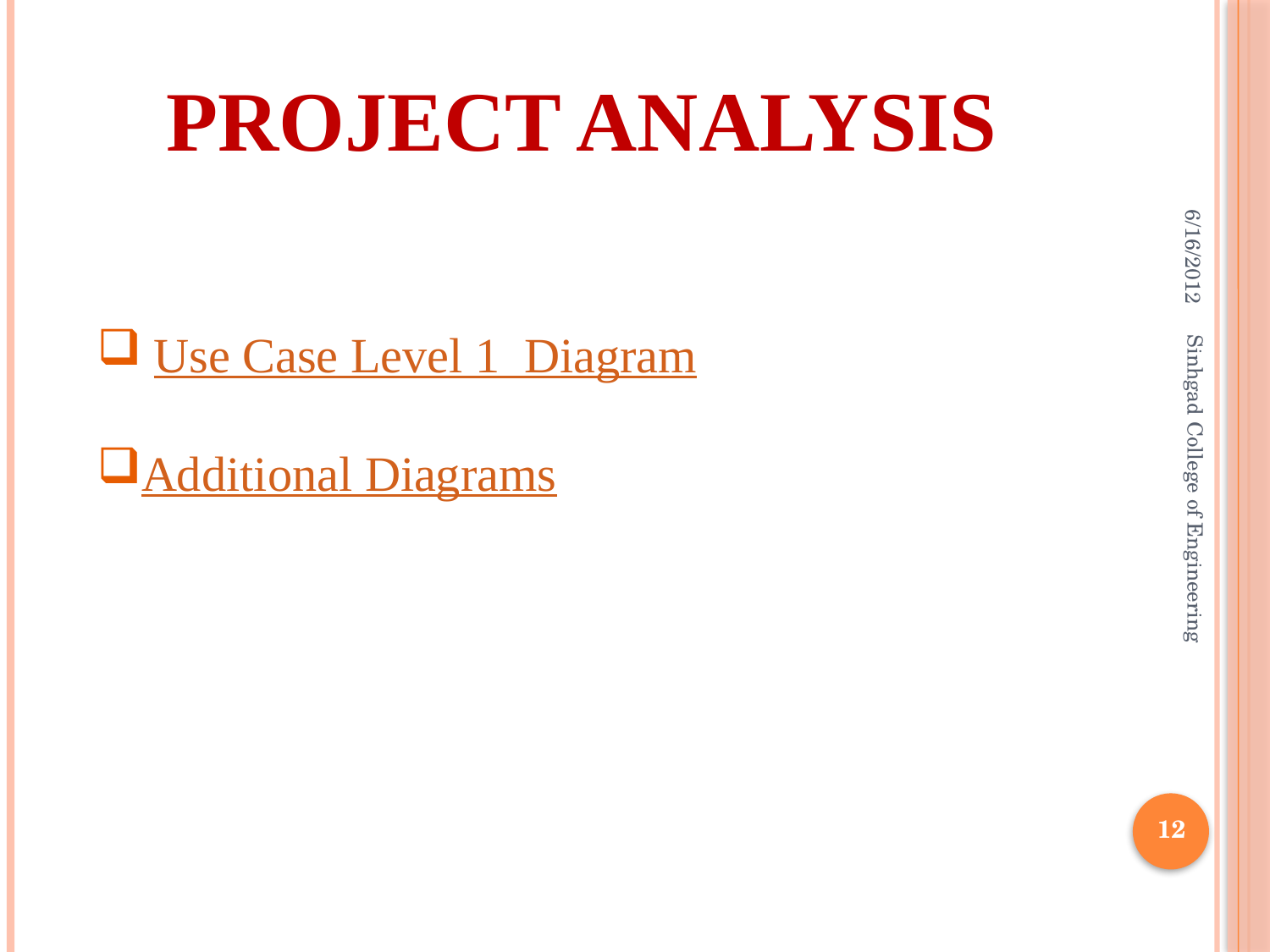

# Project Analysis
6/16/2012
 Use Case Level 1  Diagram

Additional Diagrams
Sinhgad College of Engineering
12